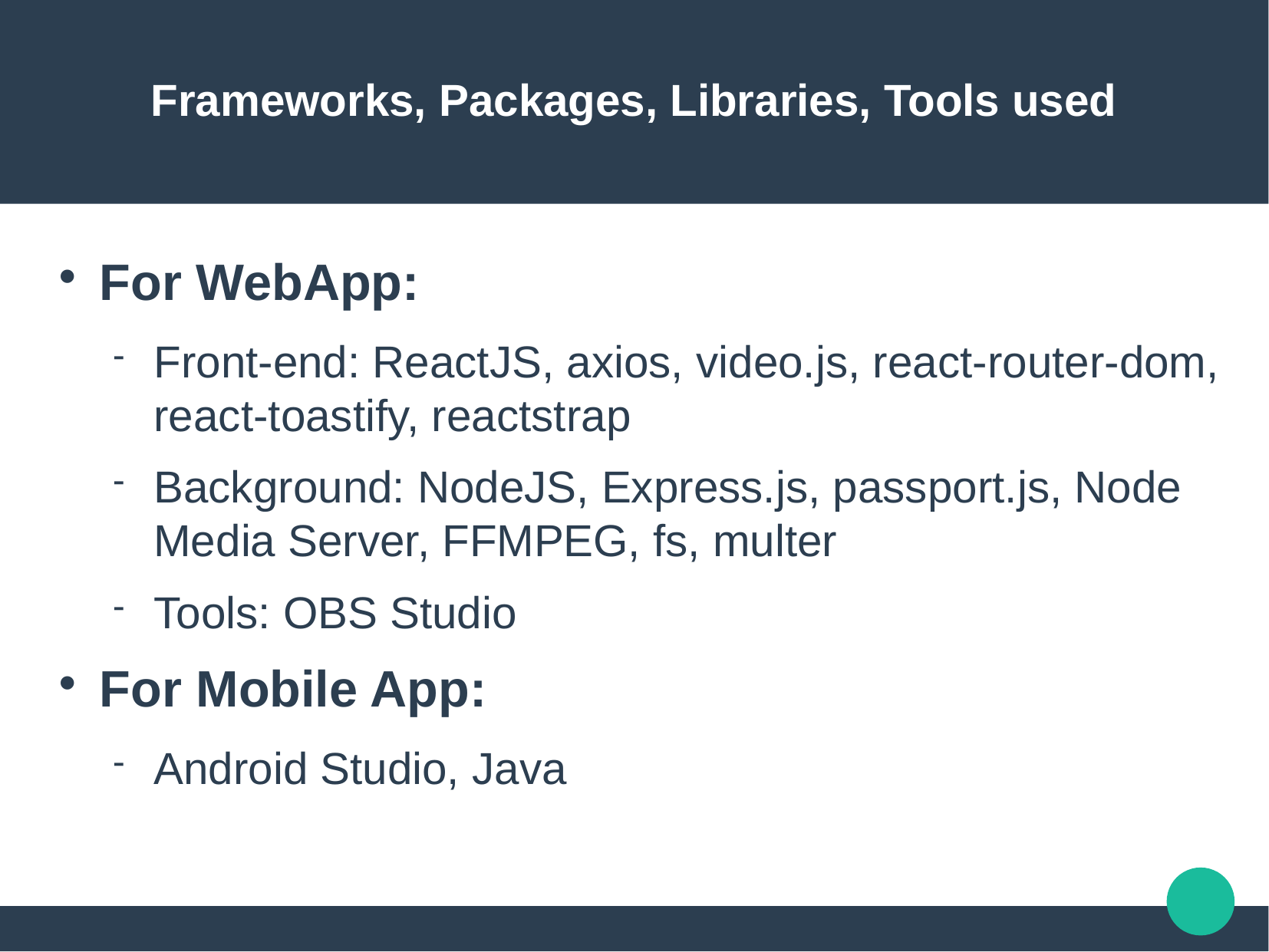

Frameworks, Packages, Libraries, Tools used
For WebApp:
Front-end: ReactJS, axios, video.js, react-router-dom, react-toastify, reactstrap
Background: NodeJS, Express.js, passport.js, Node Media Server, FFMPEG, fs, multer
Tools: OBS Studio
For Mobile App:
Android Studio, Java